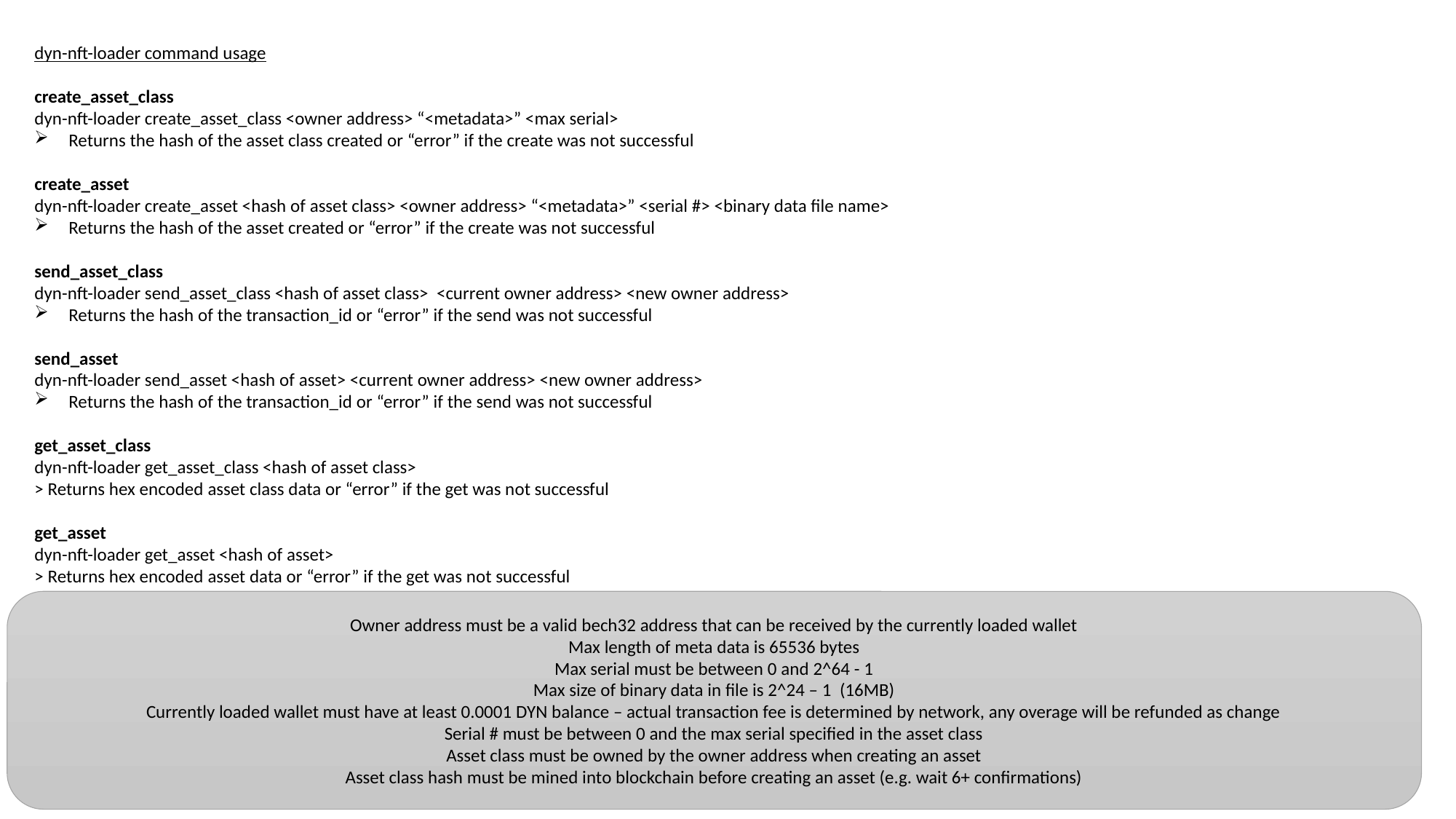

dyn-nft-loader command usage

create_asset_class
dyn-nft-loader create_asset_class <owner address> “<metadata>” <max serial>
Returns the hash of the asset class created or “error” if the create was not successful

create_asset
dyn-nft-loader create_asset <hash of asset class> <owner address> “<metadata>” <serial #> <binary data file name>
Returns the hash of the asset created or “error” if the create was not successful

send_asset_class
dyn-nft-loader send_asset_class <hash of asset class>  <current owner address> <new owner address>
Returns the hash of the transaction_id or “error” if the send was not successful

send_asset
dyn-nft-loader send_asset <hash of asset> <current owner address> <new owner address>
Returns the hash of the transaction_id or “error” if the send was not successful

get_asset_class
dyn-nft-loader get_asset_class <hash of asset class>
> Returns hex encoded asset class data or “error” if the get was not successful

get_asset
dyn-nft-loader get_asset <hash of asset>
> Returns hex encoded asset data or “error” if the get was not successful
Owner address must be a valid bech32 address that can be received by the currently loaded wallet
Max length of meta data is 65536 bytes
Max serial must be between 0 and 2^64 - 1
Max size of binary data in file is 2^24 – 1  (16MB)
Currently loaded wallet must have at least 0.0001 DYN balance – actual transaction fee is determined by network, any overage will be refunded as change
Serial # must be between 0 and the max serial specified in the asset class
Asset class must be owned by the owner address when creating an asset
Asset class hash must be mined into blockchain before creating an asset (e.g. wait 6+ confirmations)